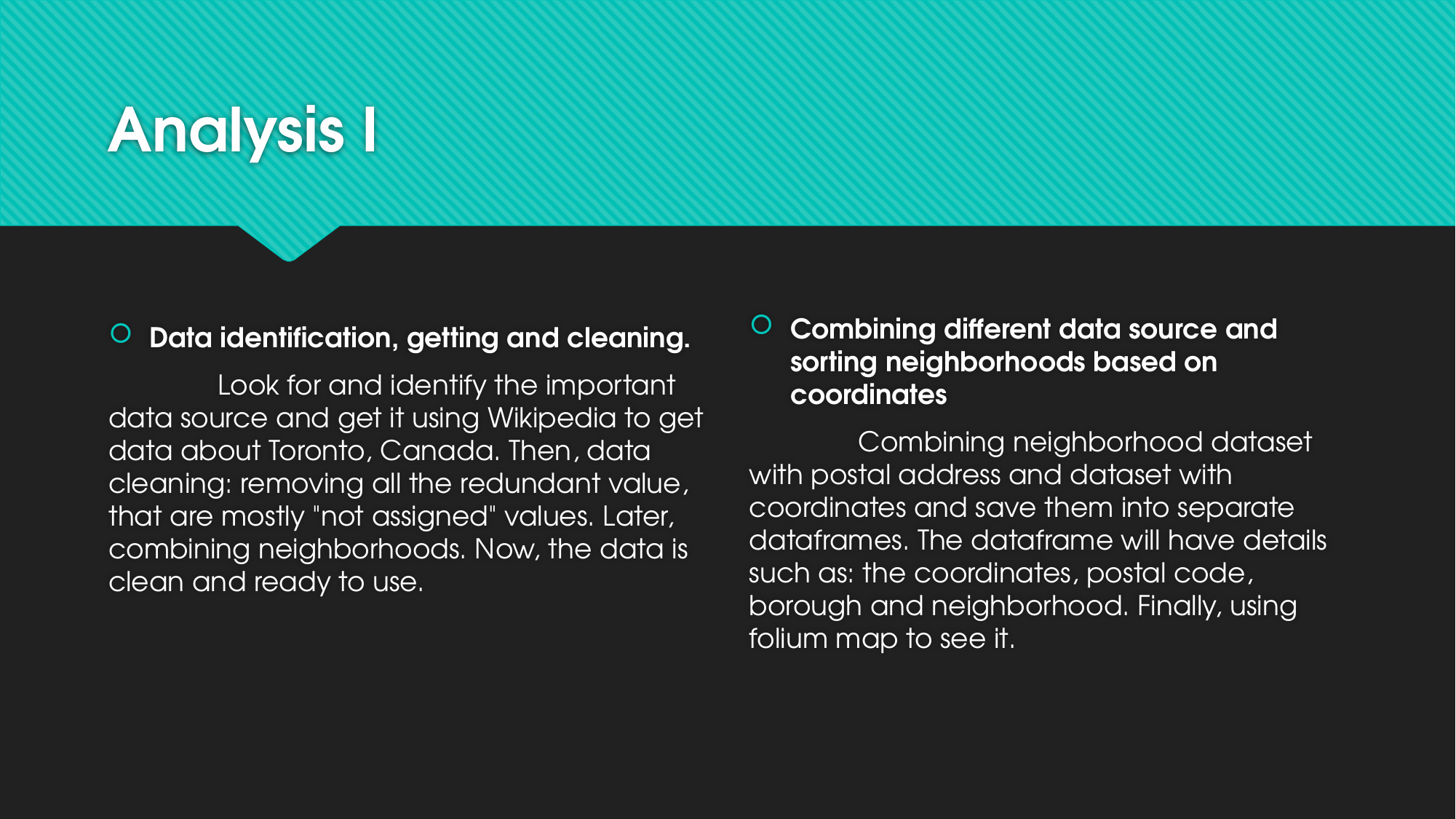

# Analysis I
Data identification, getting and cleaning.
	Look for and identify the important data source and get it using Wikipedia to get data about Toronto, Canada. Then, data cleaning: removing all the redundant value, that are mostly "not assigned" values. Later, combining neighborhoods. Now, the data is clean and ready to use.

Combining different data source and sorting neighborhoods based on coordinates
	Combining neighborhood dataset with postal address and dataset with coordinates and save them into separate dataframes. The dataframe will have details such as: the coordinates, postal code, borough and neighborhood. Finally, using folium map to see it.